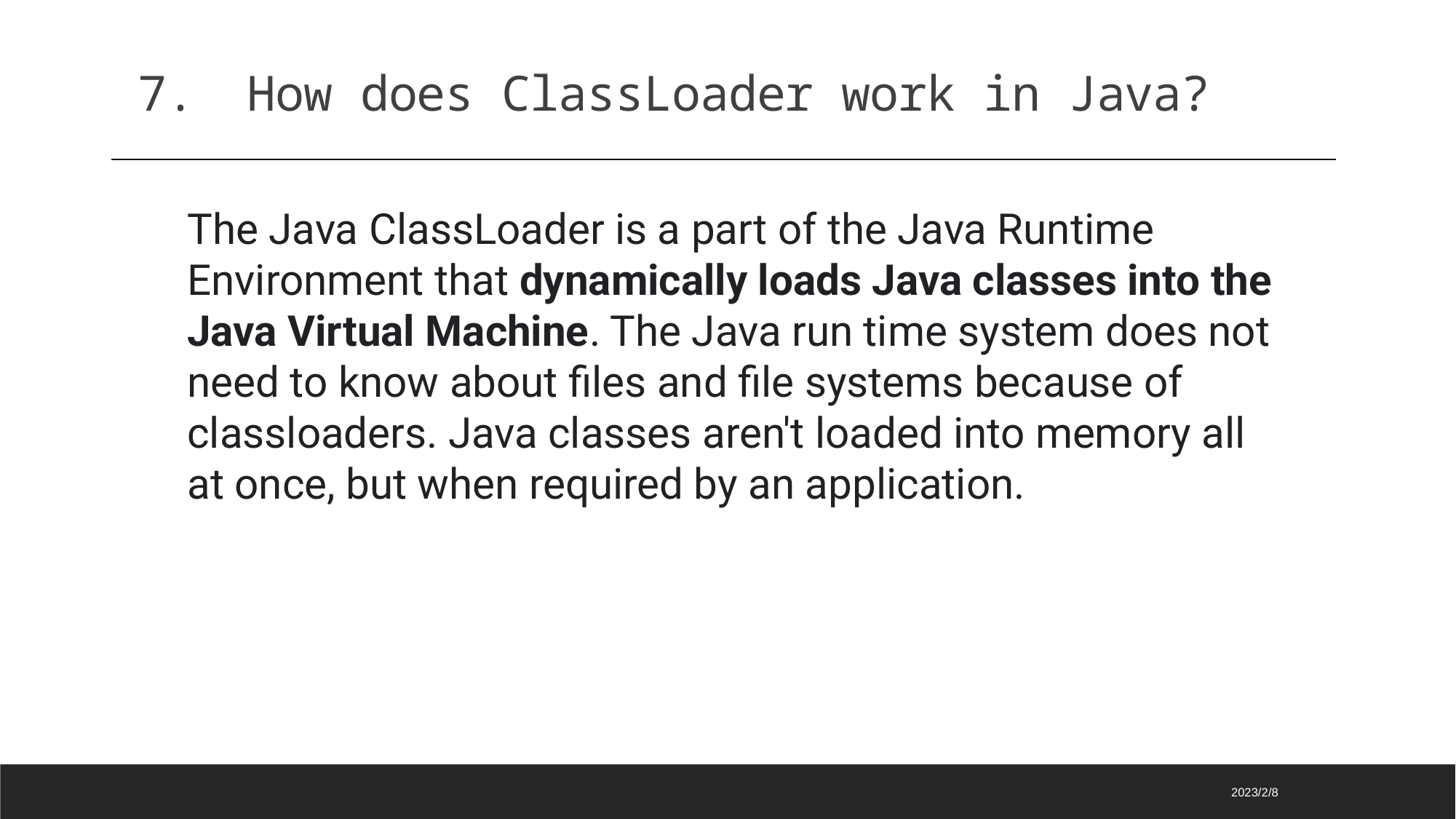

7.	How does ClassLoader work in Java?
The Java ClassLoader is a part of the Java Runtime Environment that dynamically loads Java classes into the Java Virtual Machine. The Java run time system does not need to know about files and file systems because of classloaders. Java classes aren't loaded into memory all at once, but when required by an application.
2023/2/8